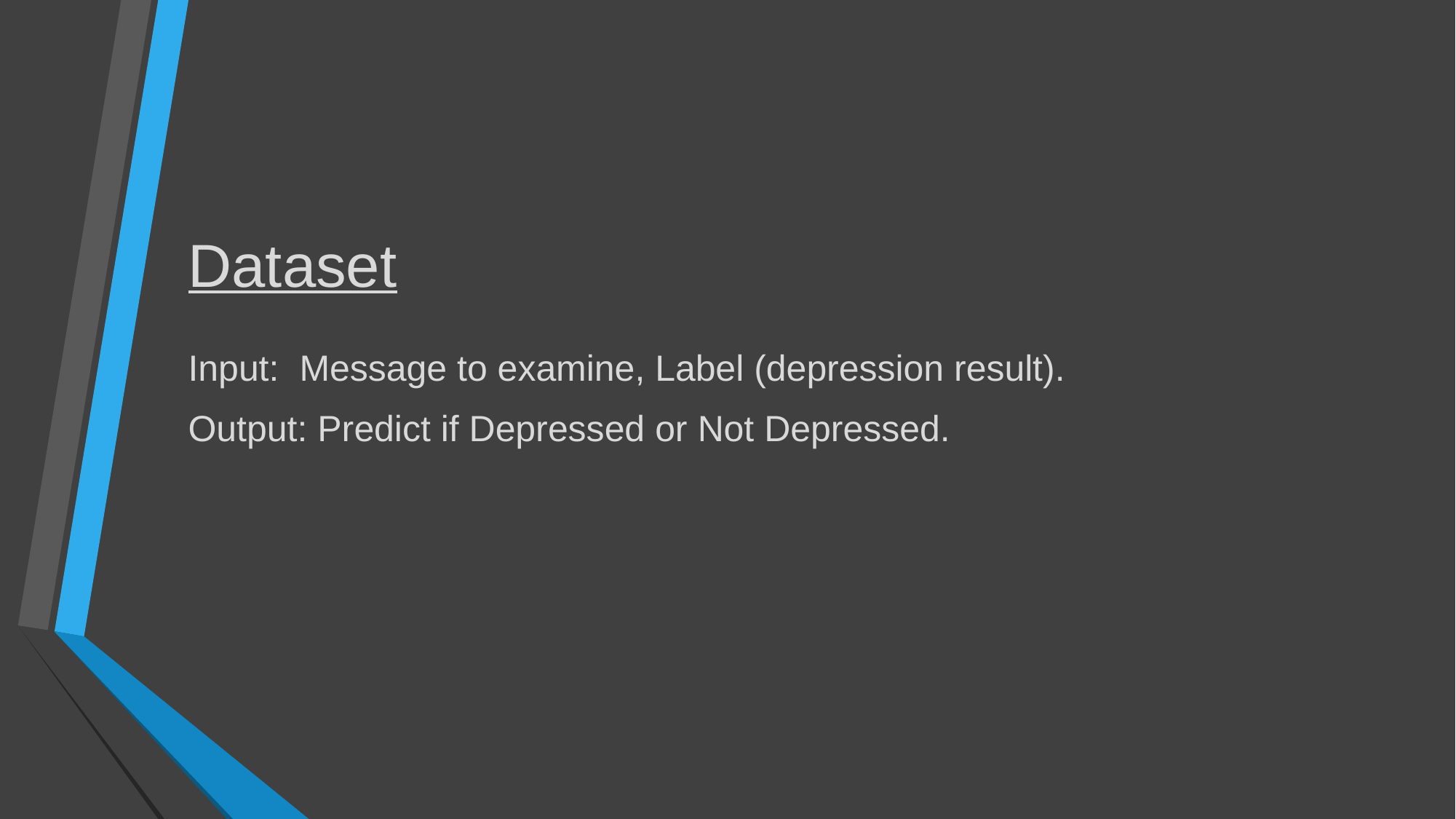

# Dataset
Input:  Message to examine, Label (depression result).
Output: Predict if Depressed or Not Depressed.